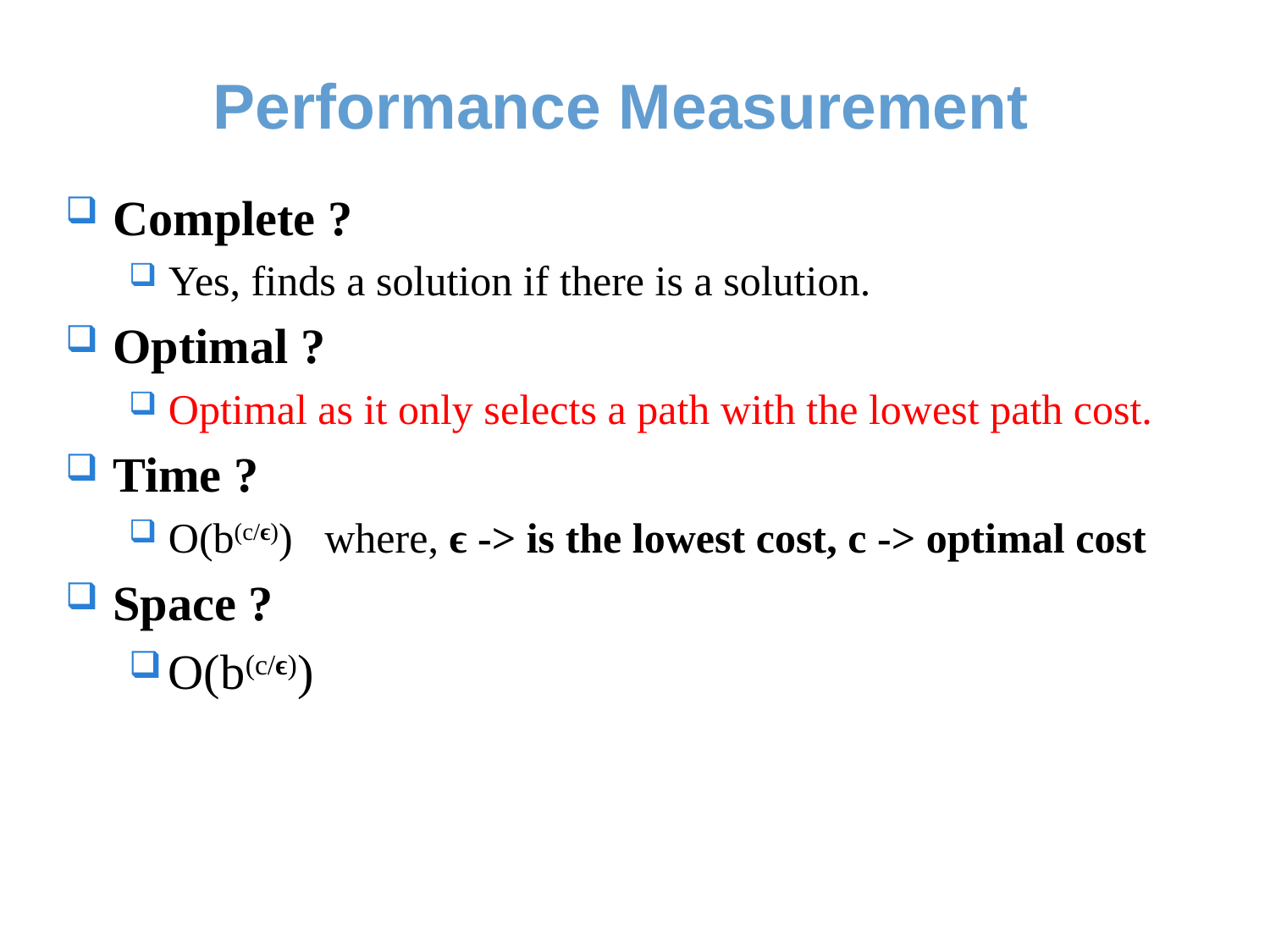

# Performance Measurement
Complete ?
Yes, finds a solution if there is a solution.
Optimal ?
Optimal as it only selects a path with the lowest path cost.
Time ?
O(b(c/ϵ))   where, ϵ -> is the lowest cost, c -> optimal cost
Space ?
O(b(c/ϵ))